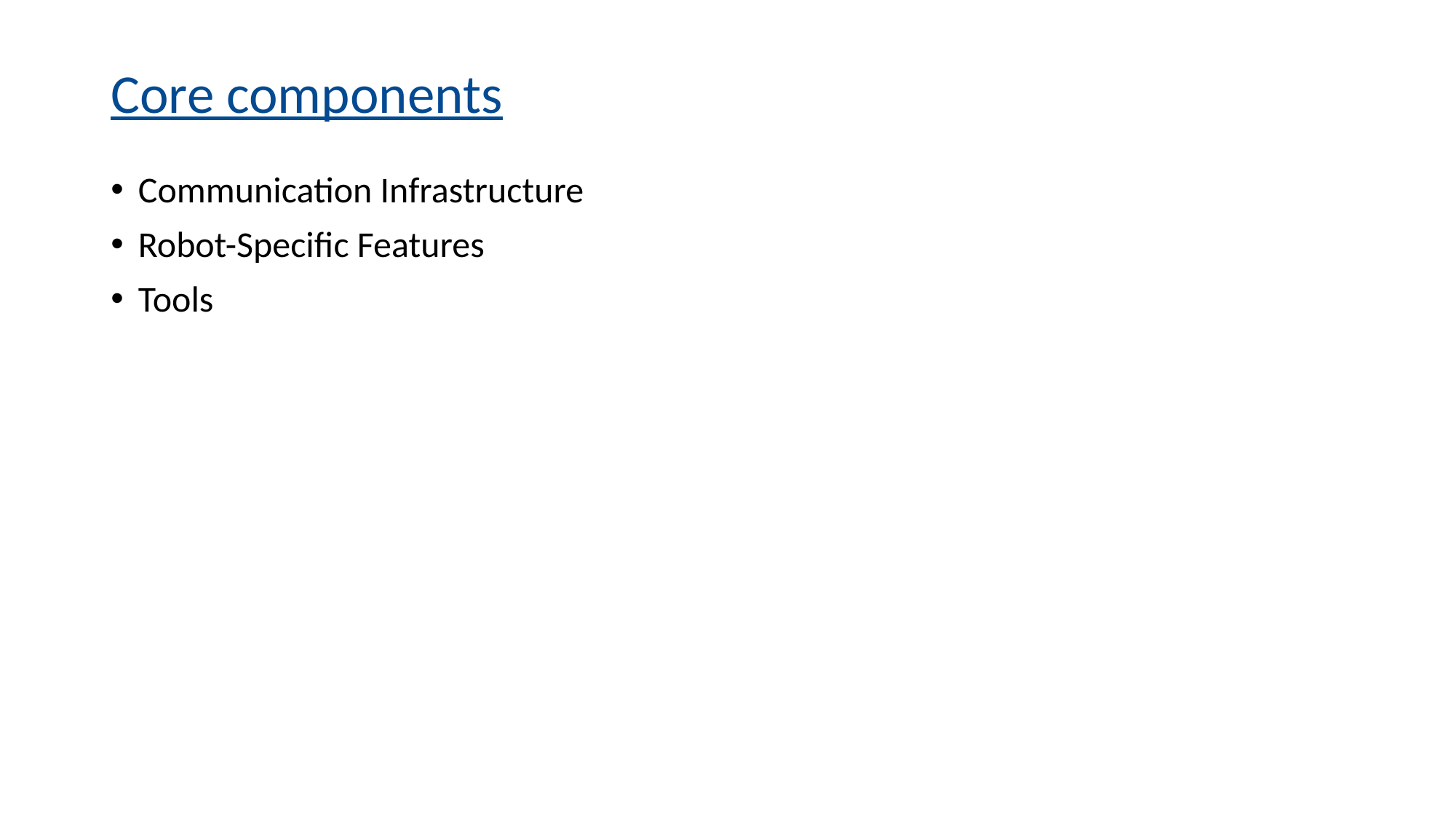

# Core components
Communication Infrastructure
Robot-Specific Features
Tools